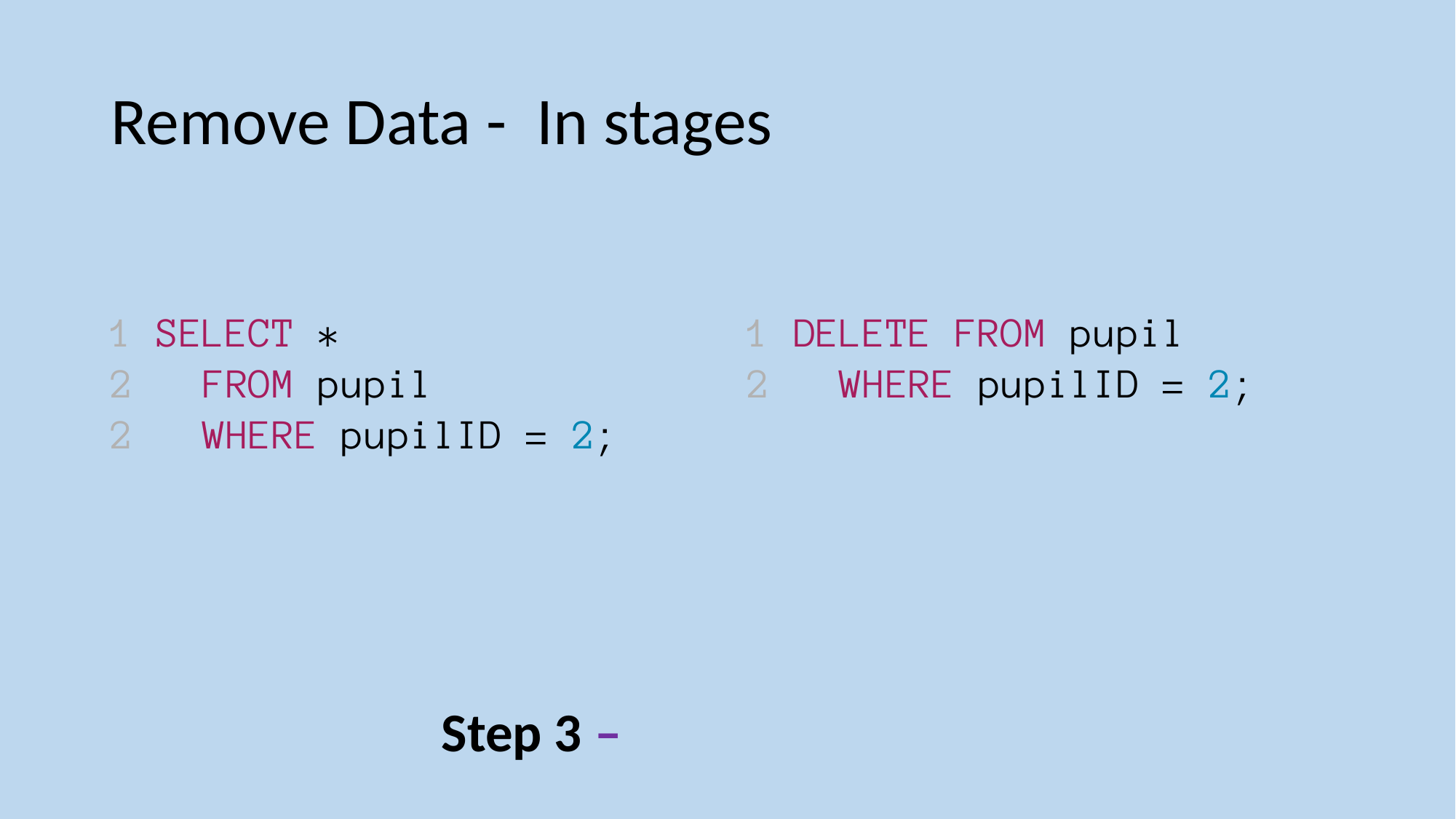

# Remove Data -  In stages

1 SELECT *
2   FROM pupil
2   WHERE pupilID = 2;

1 DELETE FROM pupil
2   WHERE pupilID = 2;

Step 3 –